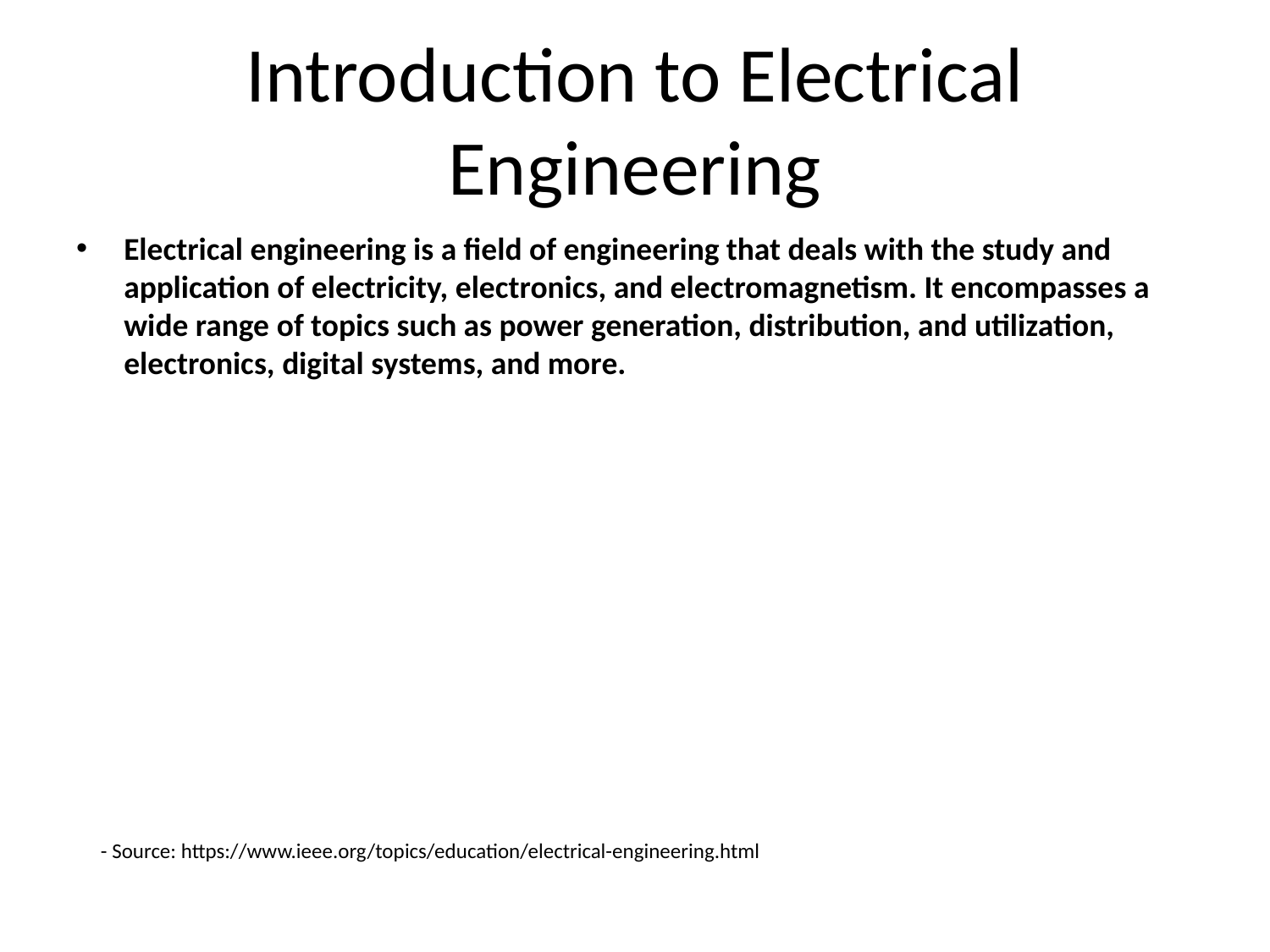

# Introduction to Electrical Engineering
Electrical engineering is a field of engineering that deals with the study and application of electricity, electronics, and electromagnetism. It encompasses a wide range of topics such as power generation, distribution, and utilization, electronics, digital systems, and more.

- Source: https://www.ieee.org/topics/education/electrical-engineering.html